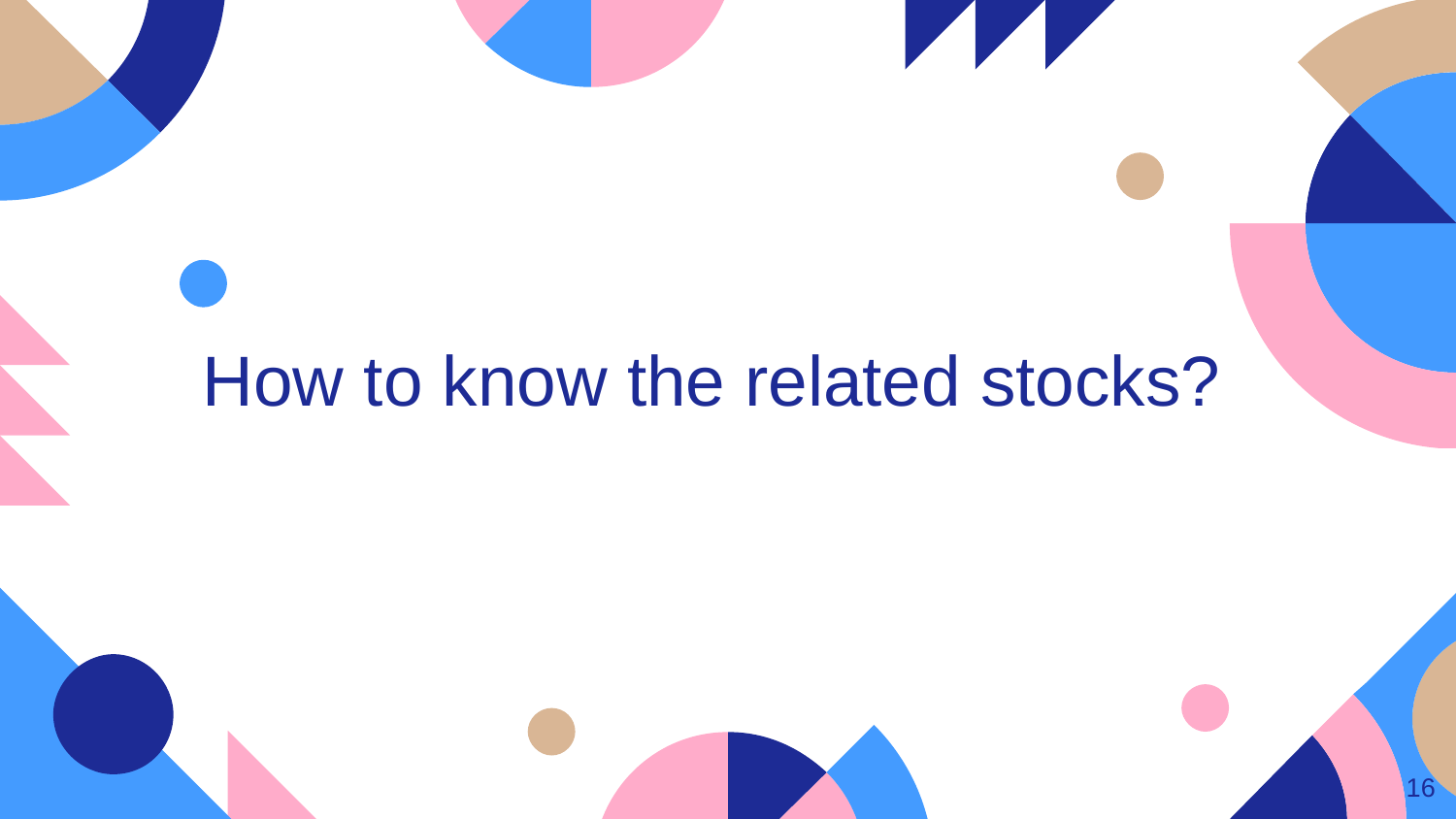

# How to know the related stocks?
16